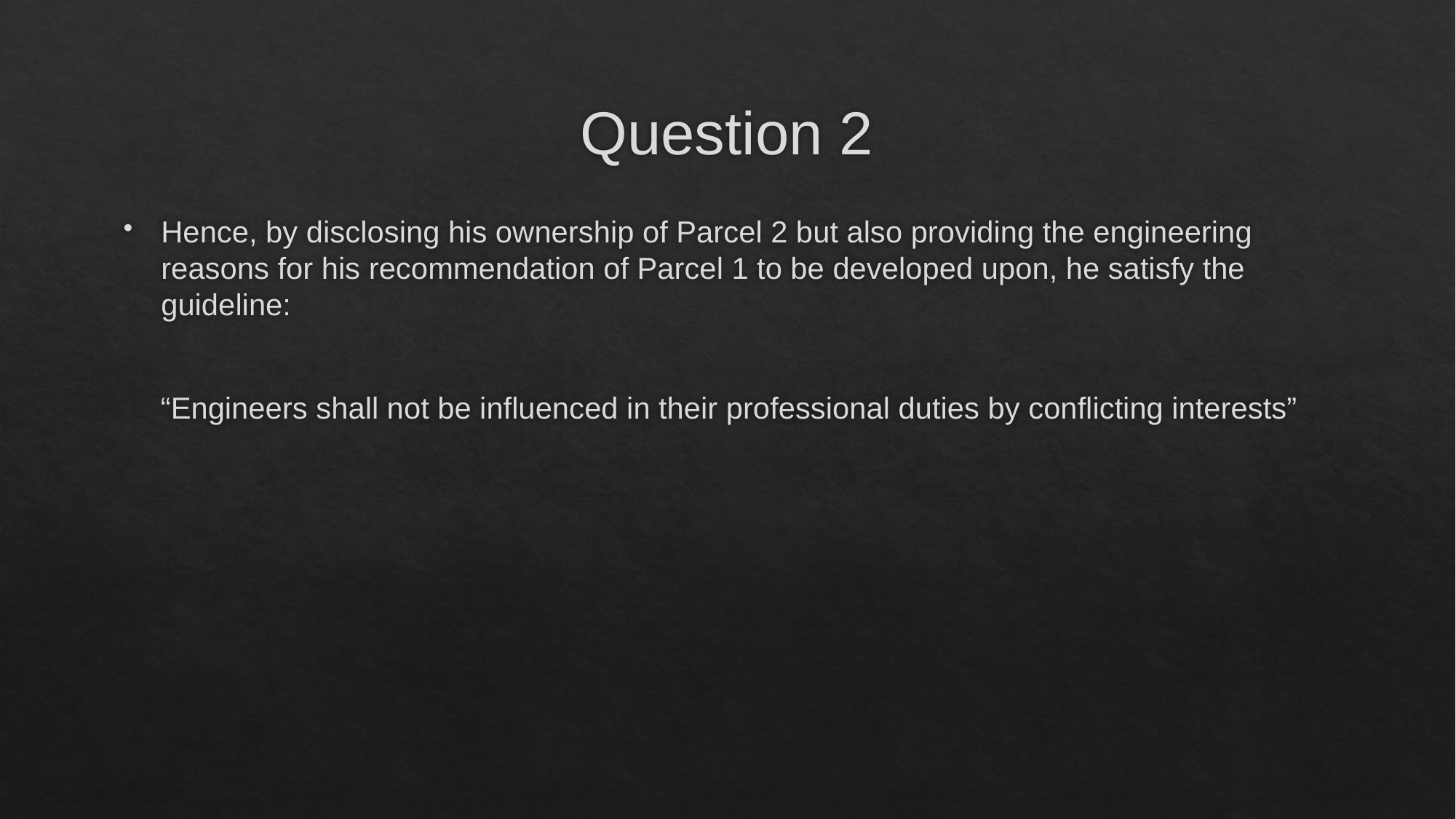

# Question 2
Hence, by disclosing his ownership of Parcel 2 but also providing the engineering reasons for his recommendation of Parcel 1 to be developed upon, he satisfy the guideline:

“Engineers shall not be influenced in their professional duties by conflicting interests”